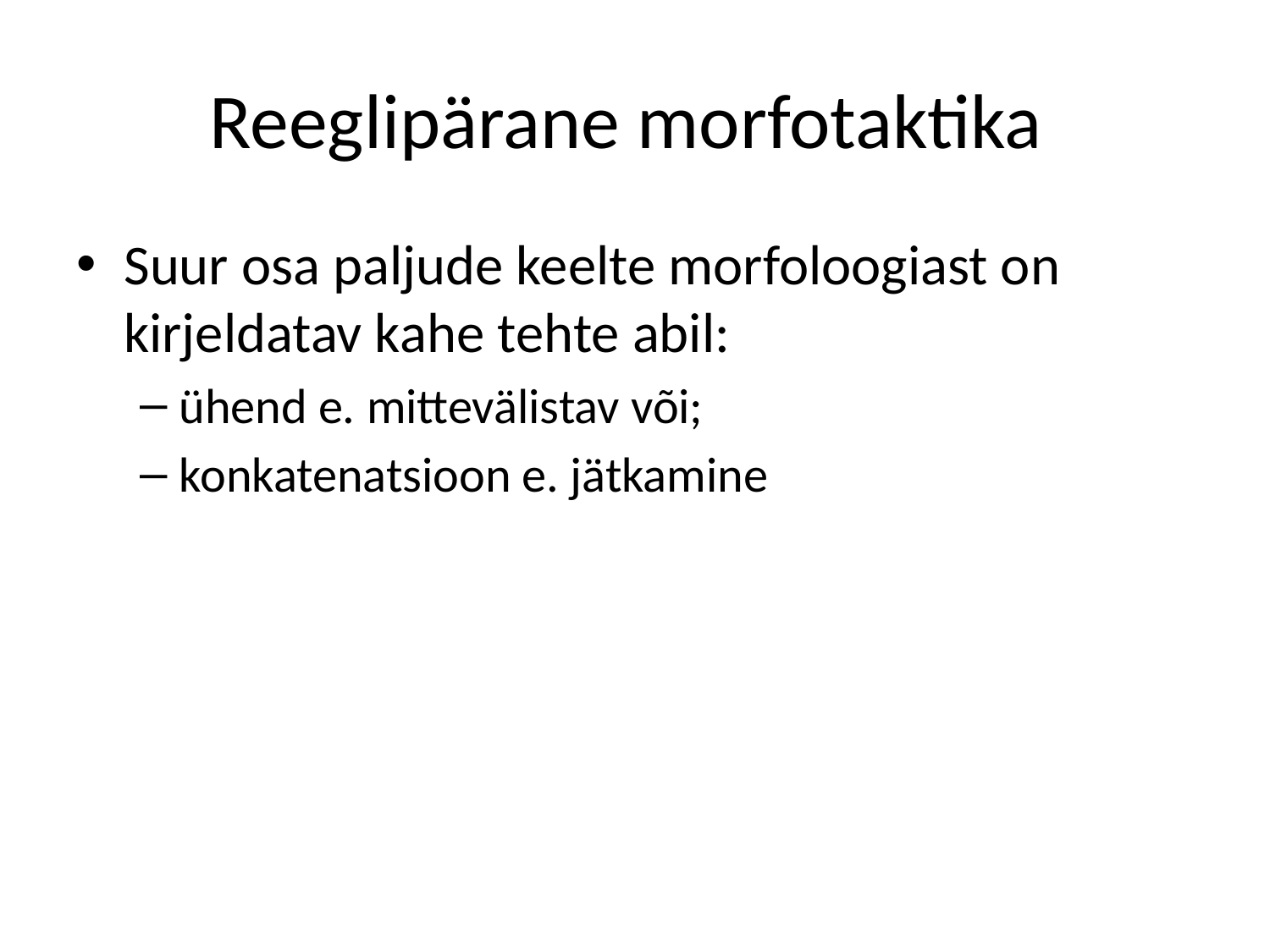

# Reeglipärane morfotaktika
Suur osa paljude keelte morfoloogiast on kirjeldatav kahe tehte abil:
ühend e. mittevälistav või;
konkatenatsioon e. jätkamine